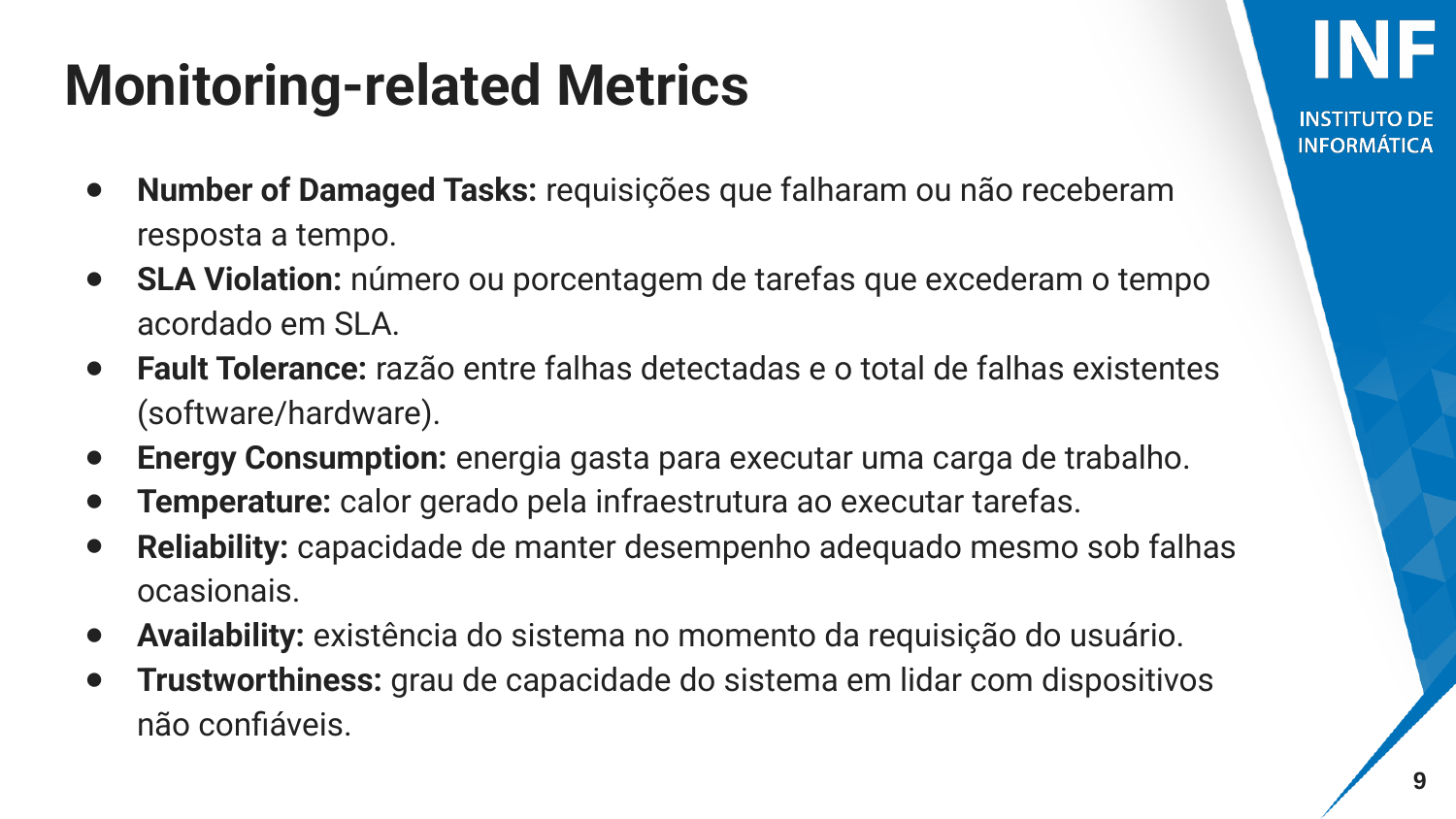

# Monitoring-related Metrics
Number of Damaged Tasks: requisições que falharam ou não receberam resposta a tempo.
SLA Violation: número ou porcentagem de tarefas que excederam o tempo acordado em SLA.
Fault Tolerance: razão entre falhas detectadas e o total de falhas existentes (software/hardware).
Energy Consumption: energia gasta para executar uma carga de trabalho.
Temperature: calor gerado pela infraestrutura ao executar tarefas.
Reliability: capacidade de manter desempenho adequado mesmo sob falhas ocasionais.
Availability: existência do sistema no momento da requisição do usuário.
Trustworthiness: grau de capacidade do sistema em lidar com dispositivos não confiáveis.
9